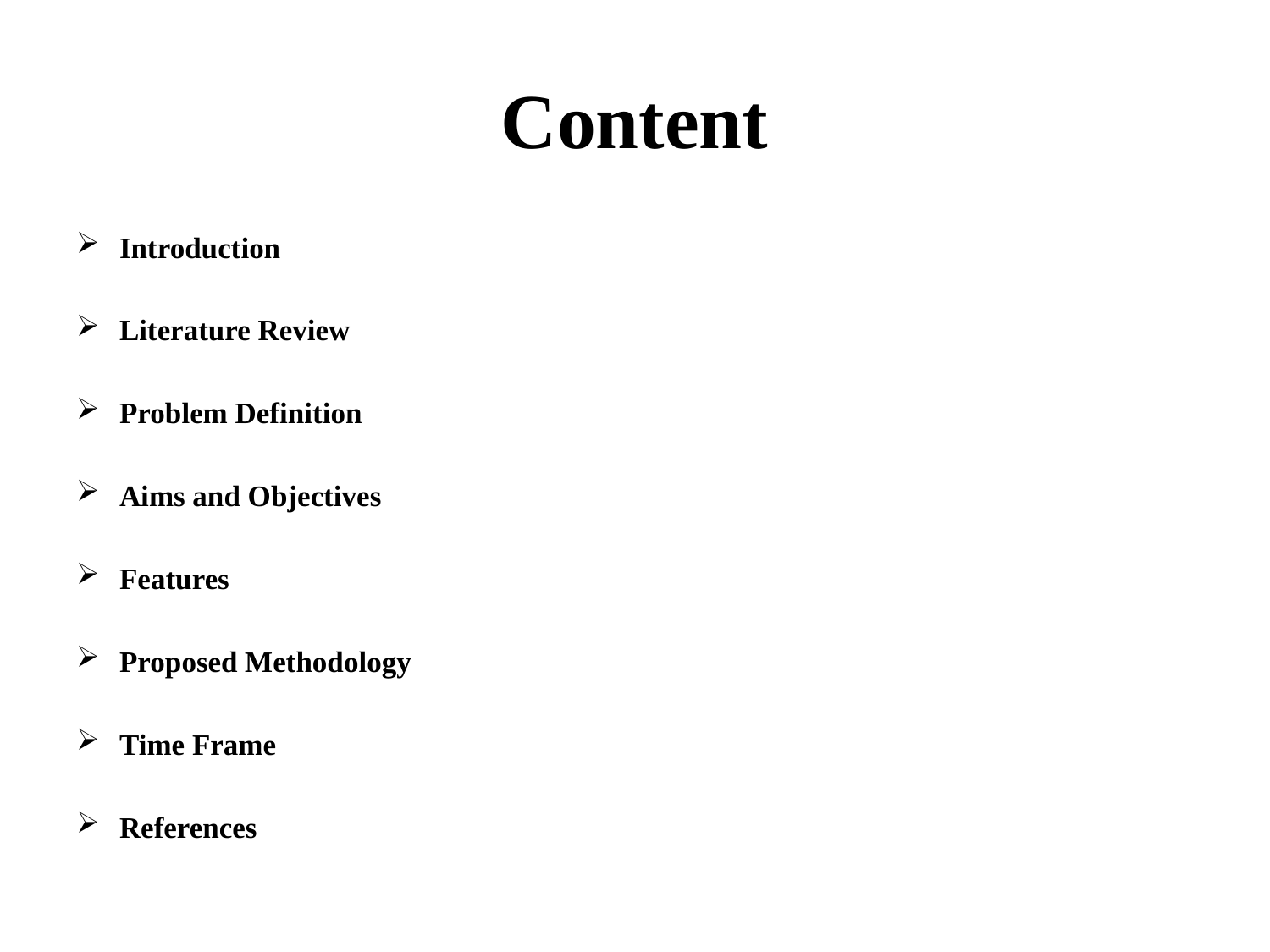

# Content
Introduction

Literature Review

Problem Definition

Aims and Objectives

Features

Proposed Methodology

Time Frame

References